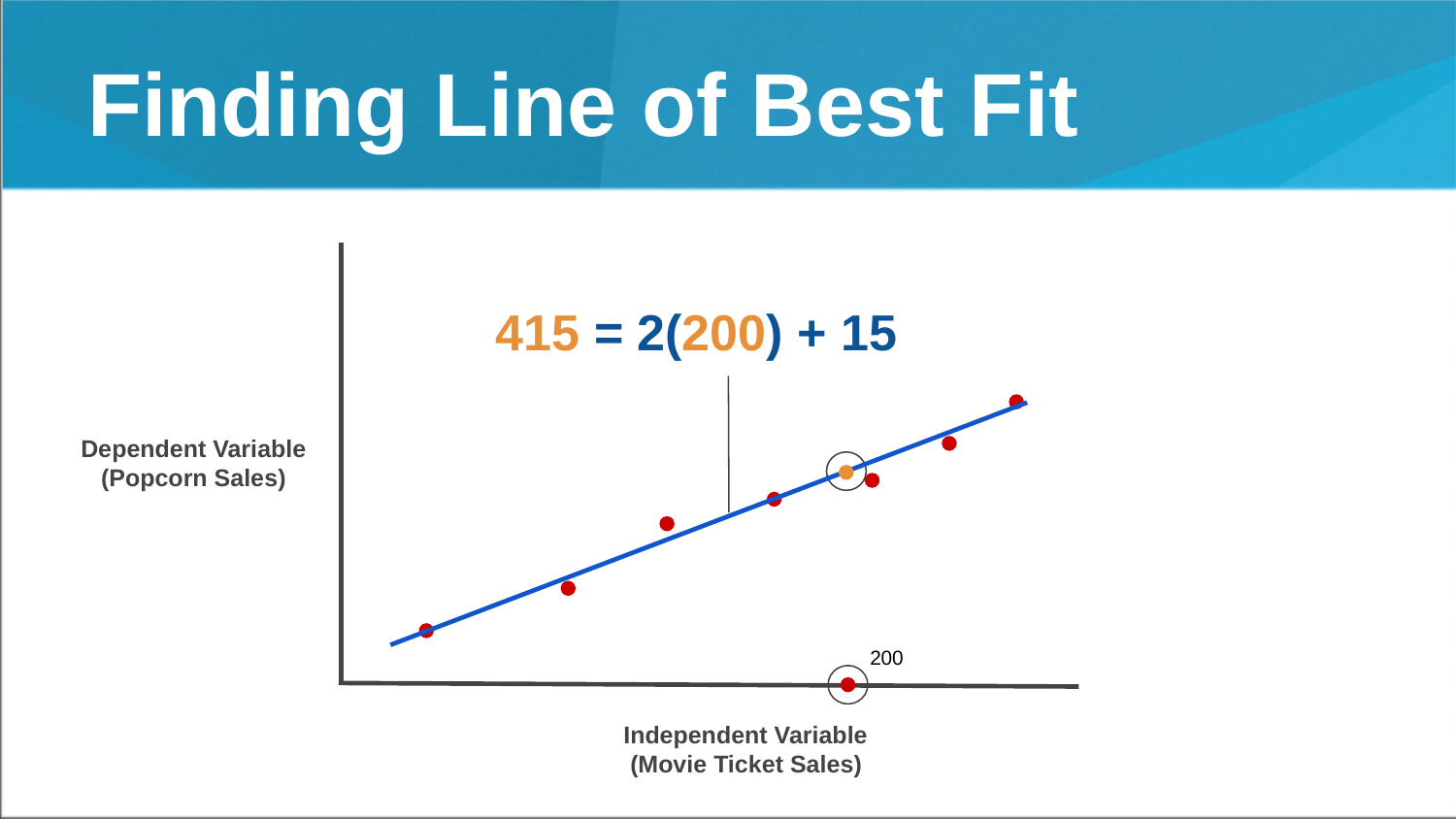

# Finding Line of Best Fit
415 = 2(200) + 15

Dependent Variable (Popcorn Sales)

200

Independent Variable   (Movie Ticket Sales)